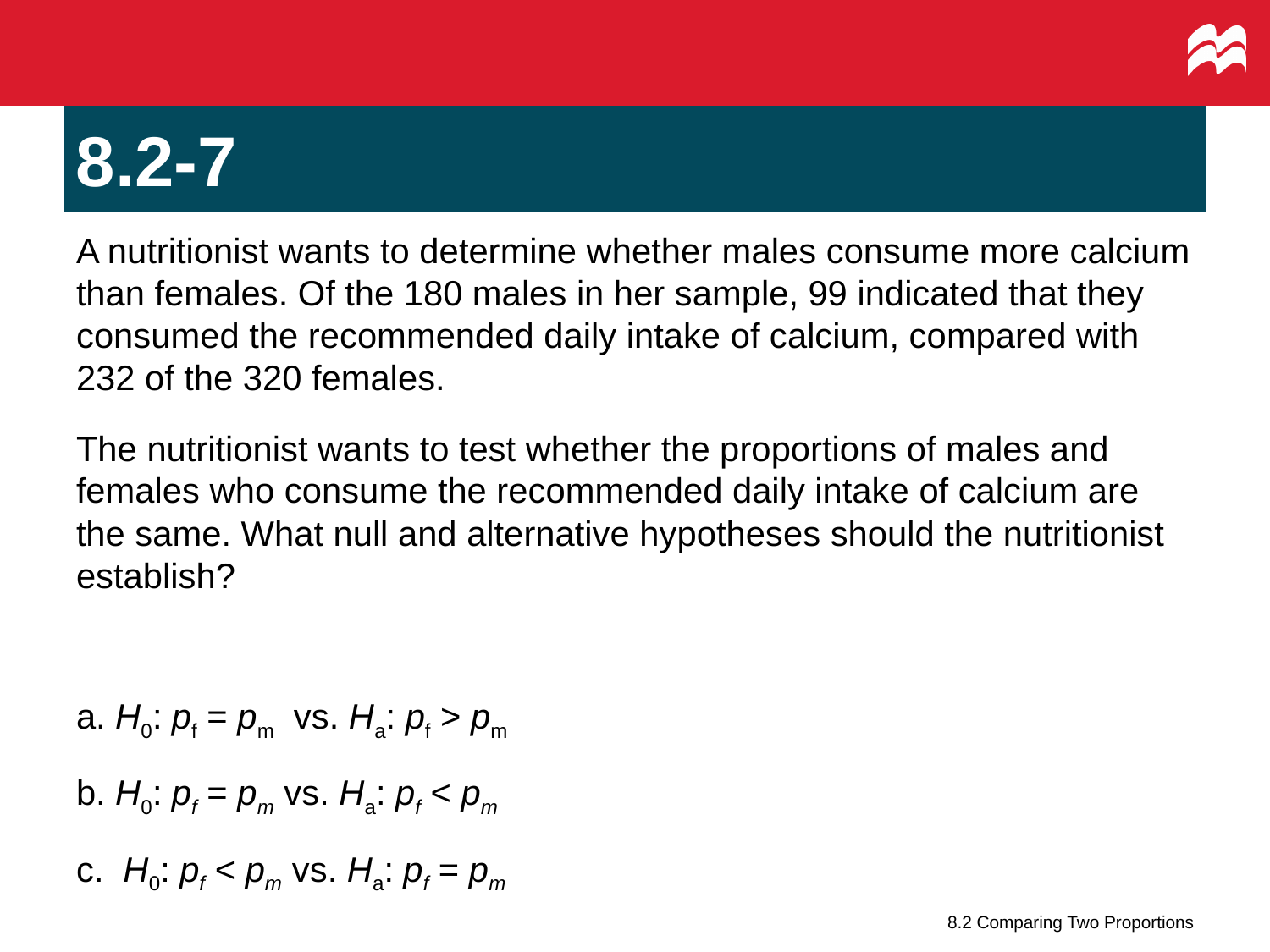

# 8.2-7
A nutritionist wants to determine whether males consume more calcium than females. Of the 180 males in her sample, 99 indicated that they consumed the recommended daily intake of calcium, compared with 232 of the 320 females.
The nutritionist wants to test whether the proportions of males and females who consume the recommended daily intake of calcium are the same. What null and alternative hypotheses should the nutritionist establish?

a. H0: pf = pm  vs. Ha: pf > pm
b. H0: pf = pm vs. Ha: pf < pm
c.  H0: pf < pm vs. Ha: pf = pm
8.2 Comparing Two Proportions